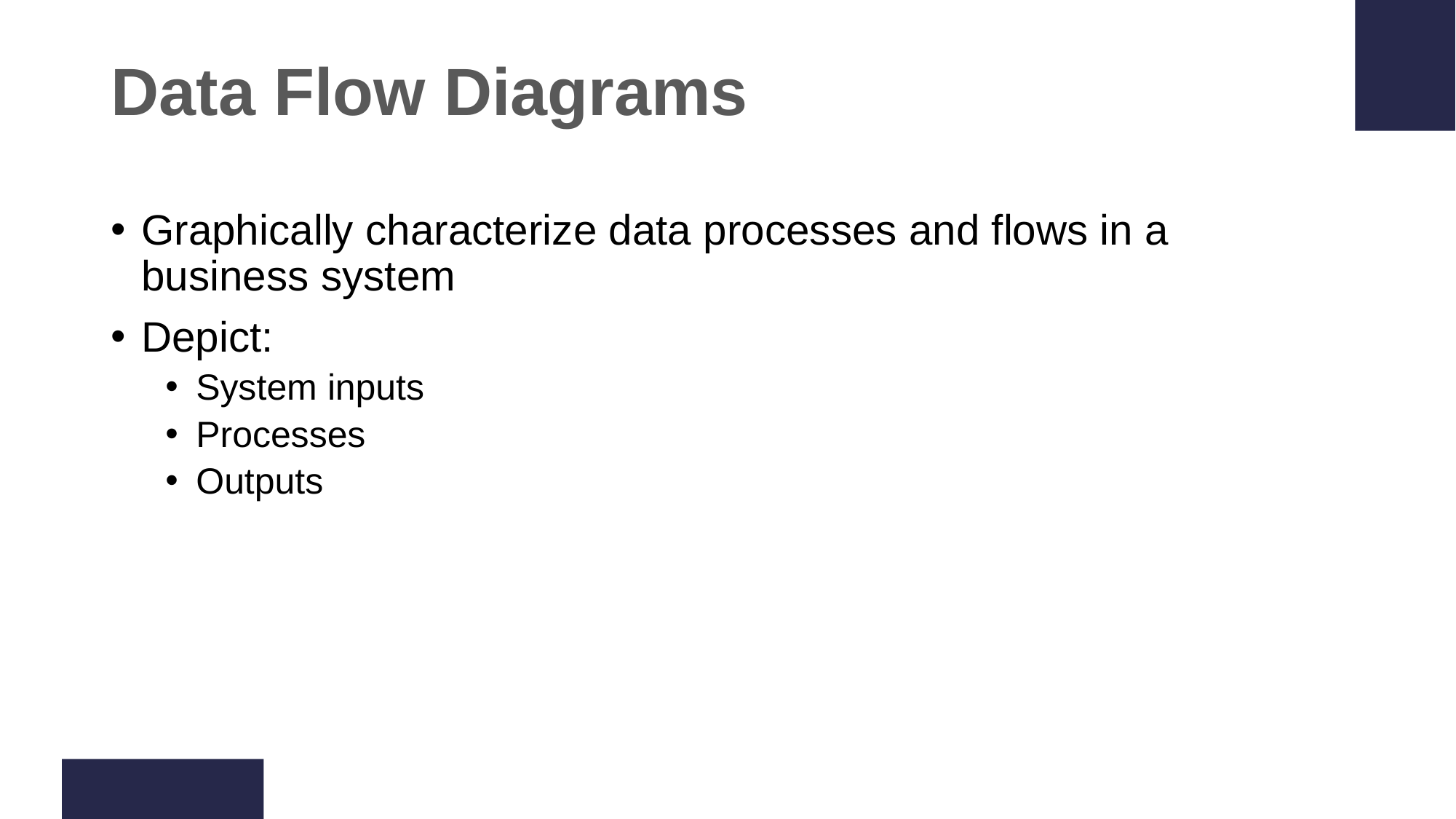

# Data Flow Diagrams
Graphically characterize data processes and flows in a business system
Depict:
System inputs
Processes
Outputs